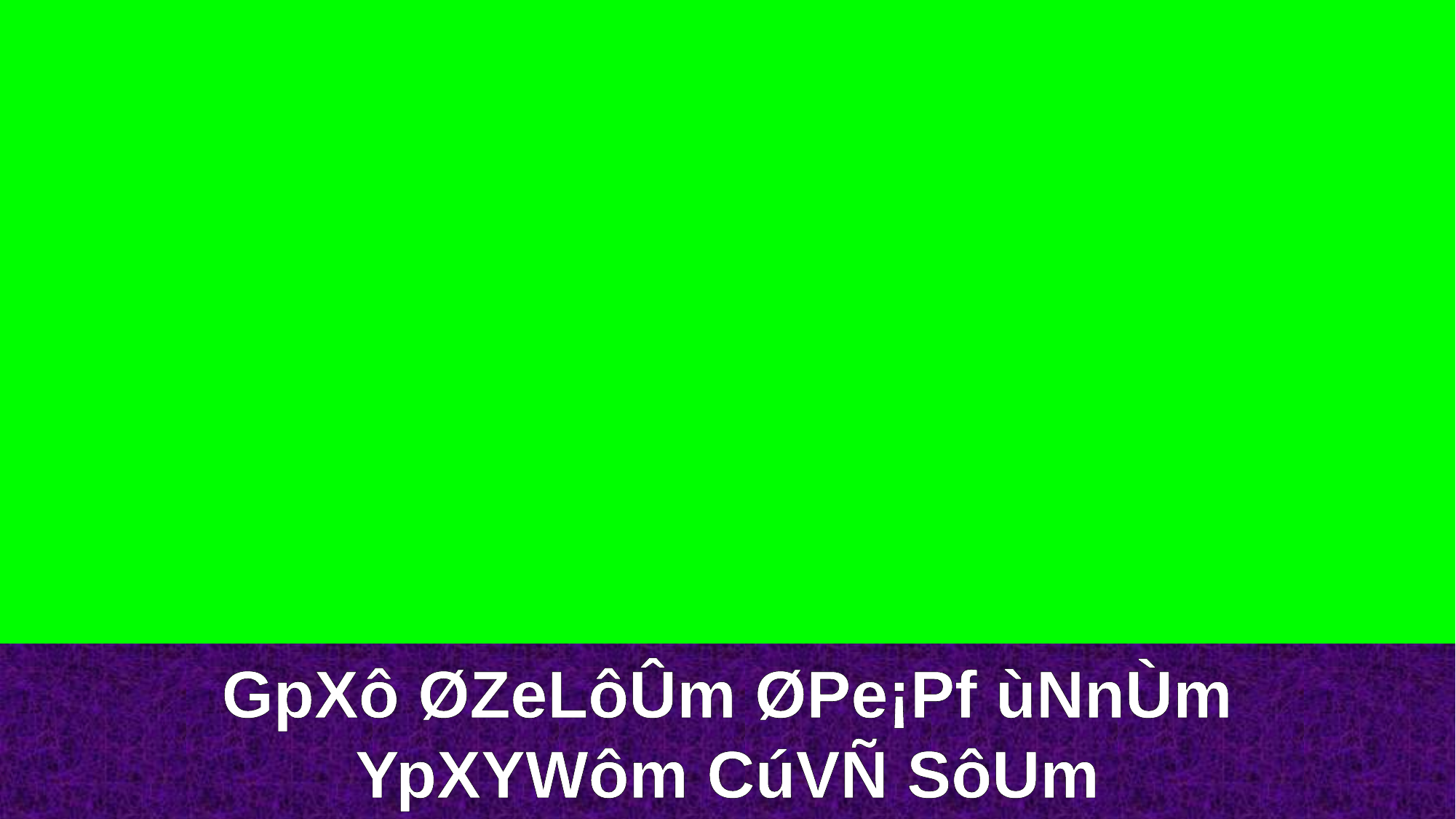

GpXô ØZeLôÛm ØPe¡Pf ùNnÙm
YpXYWôm CúVÑ SôUm